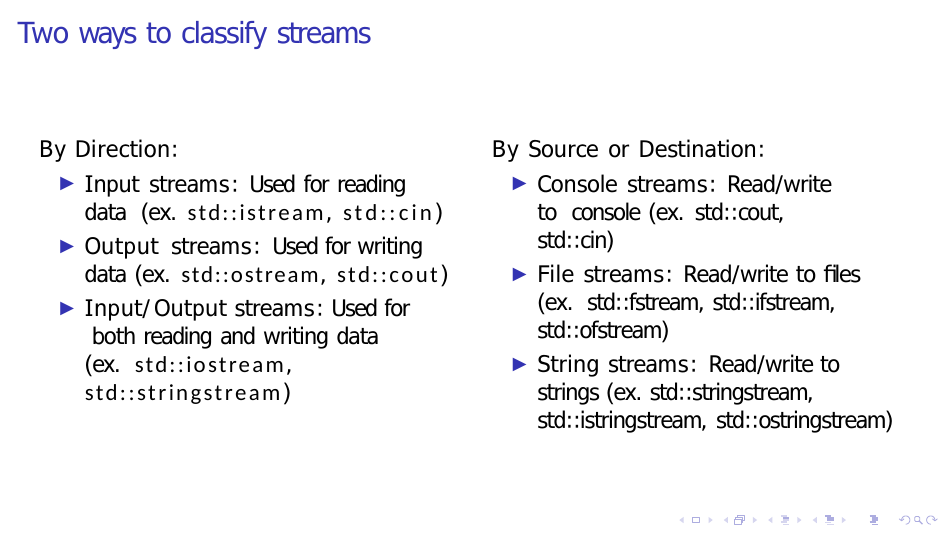

# Two ways to classify streams
By Direction:
Input streams: Used for reading data  (ex. std::istream, std::cin)
Output streams: Used for writing  data (ex. std::ostream, std::cout)
Input/Output streams: Used for  both reading and writing data (ex.  std::iostream,  std::stringstream)
By Source or Destination:
Console streams: Read/write to  console (ex. std::cout, std::cin)
File streams: Read/write to files (ex.  std::fstream, std::ifstream,  std::ofstream)
String streams: Read/write to  strings (ex. std::stringstream,  std::istringstream, std::ostringstream)